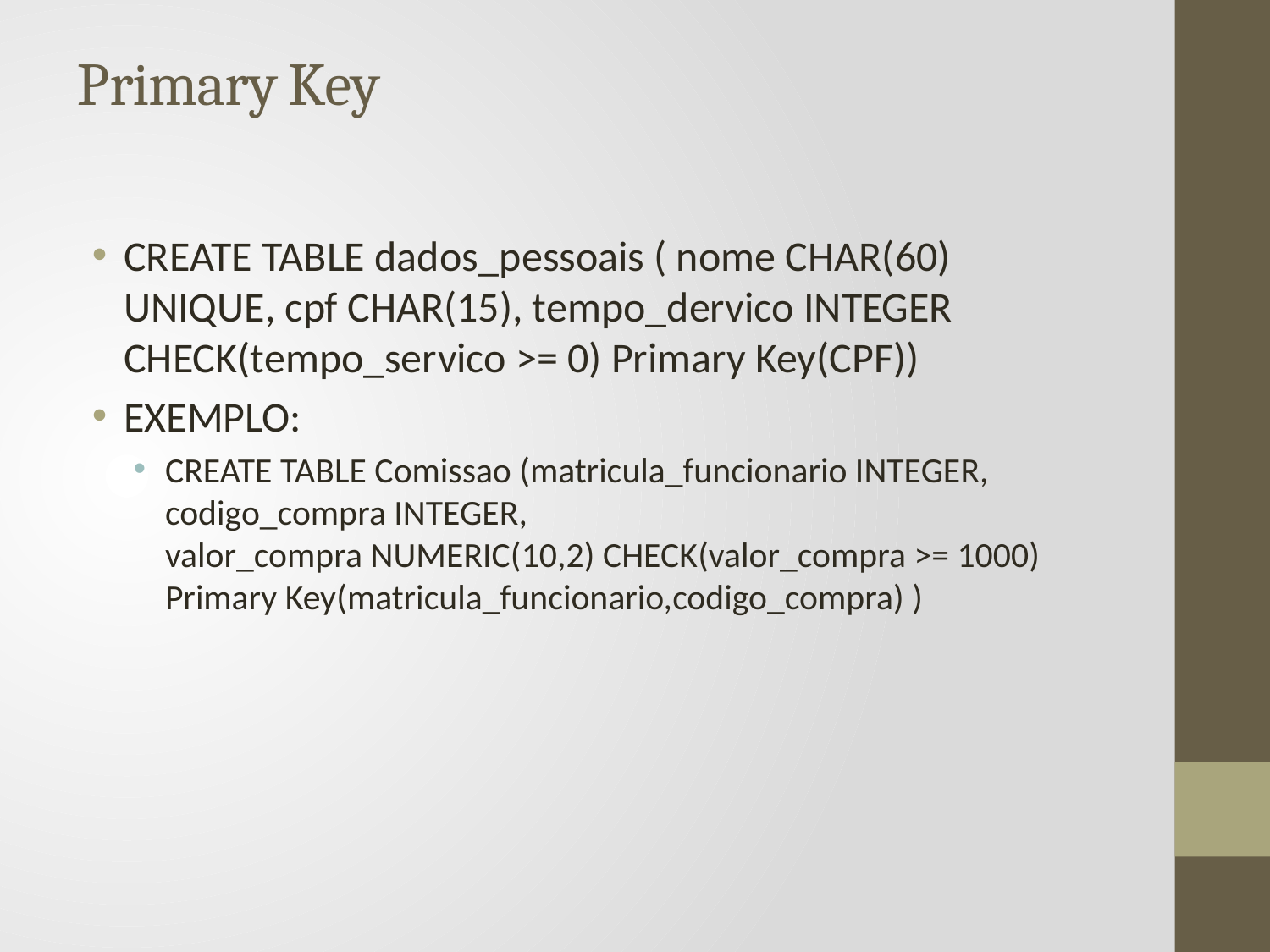

# Primary Key
CREATE TABLE dados_pessoais ( nome CHAR(60) UNIQUE, cpf CHAR(15), tempo_dervico INTEGER CHECK(tempo_servico >= 0) Primary Key(CPF))
EXEMPLO:
CREATE TABLE Comissao (matricula_funcionario INTEGER,
codigo_compra INTEGER,
valor_compra NUMERIC(10,2) CHECK(valor_compra >= 1000) Primary Key(matricula_funcionario,codigo_compra) )